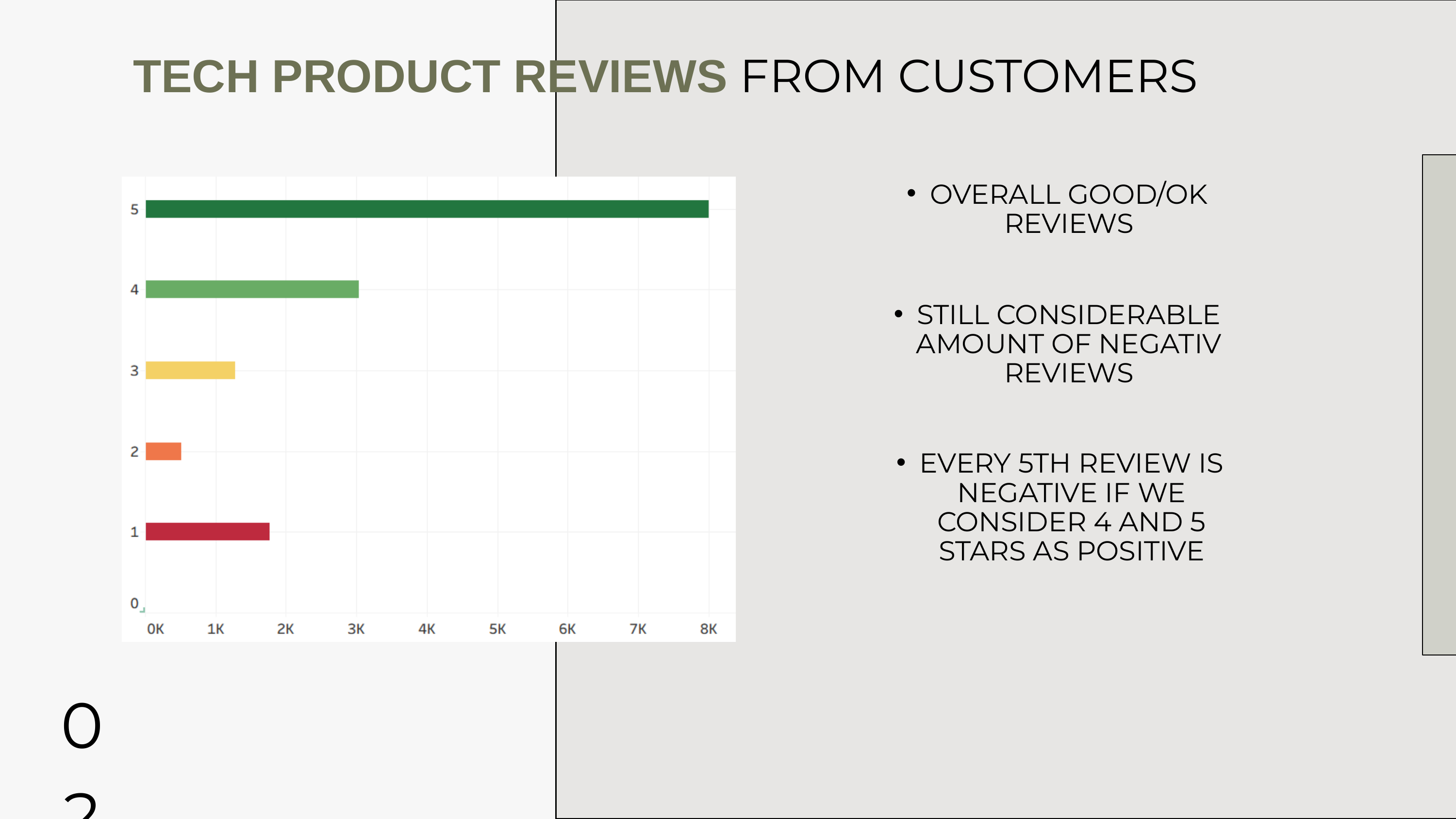

TECH PRODUCT REVIEWS FROM CUSTOMERS

OVERALL GOOD/OK REVIEWS
STILL CONSIDERABLE AMOUNT OF NEGATIV REVIEWS
EVERY 5TH REVIEW IS NEGATIVE IF WE CONSIDER 4 AND 5 STARS AS POSITIVE
02